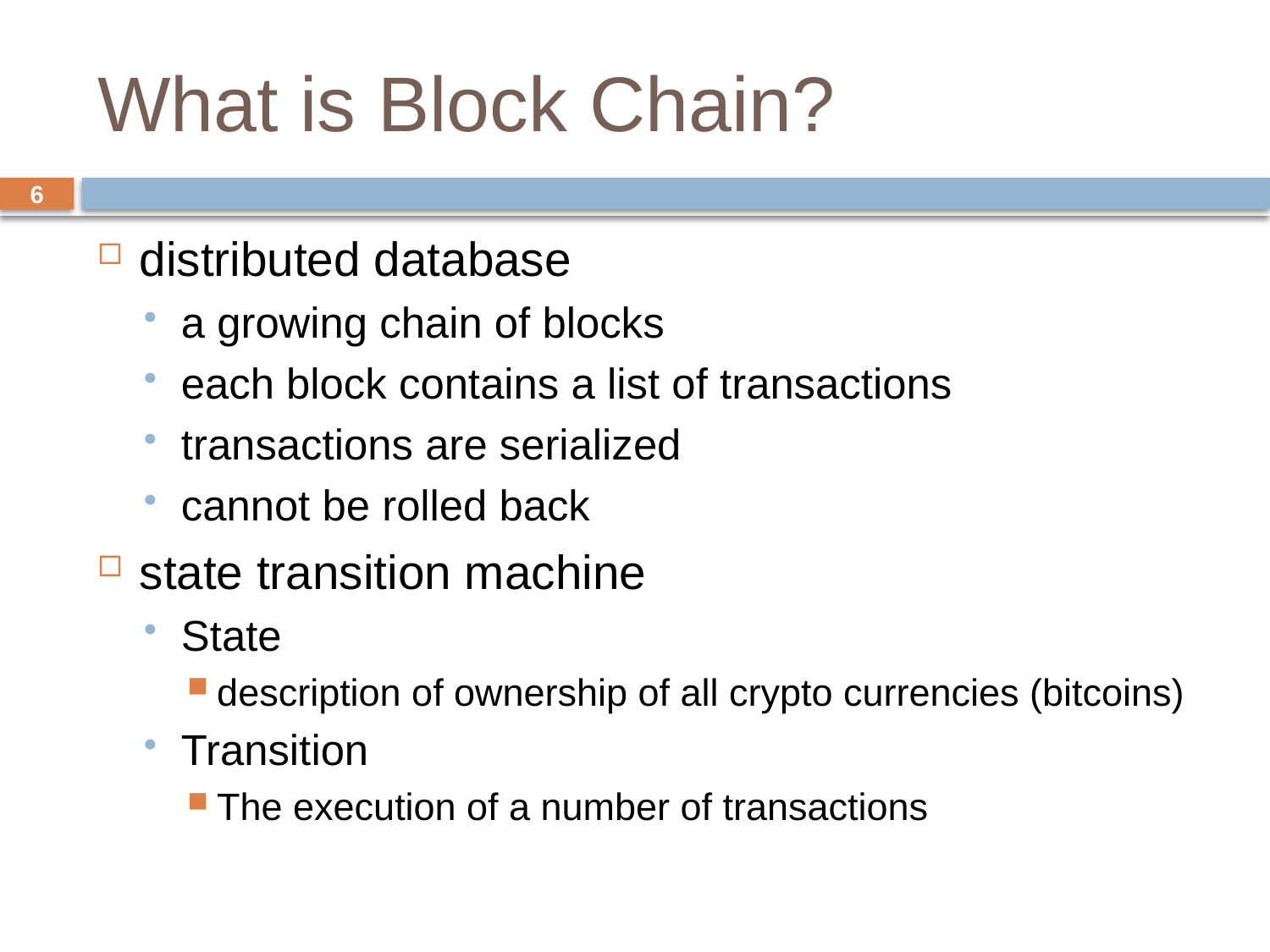

# What is Block Chain?
6
distributed database
a growing chain of blocks
each block contains a list of transactions
transactions are serialized
cannot be rolled back
state transition machine
State
description of ownership of all crypto currencies (bitcoins)
Transition
The execution of a number of transactions